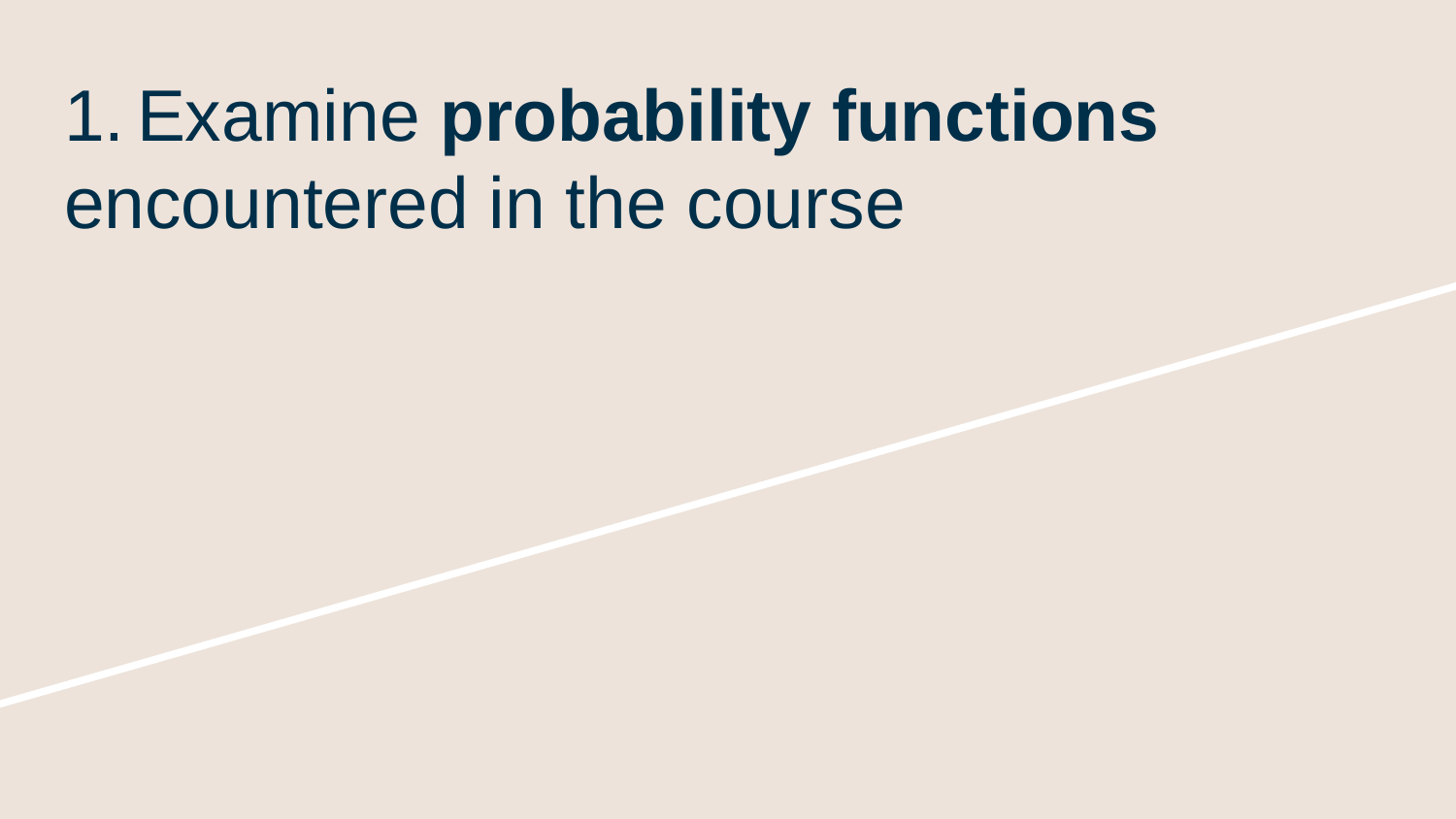

# Examine probability functions
encountered in the course